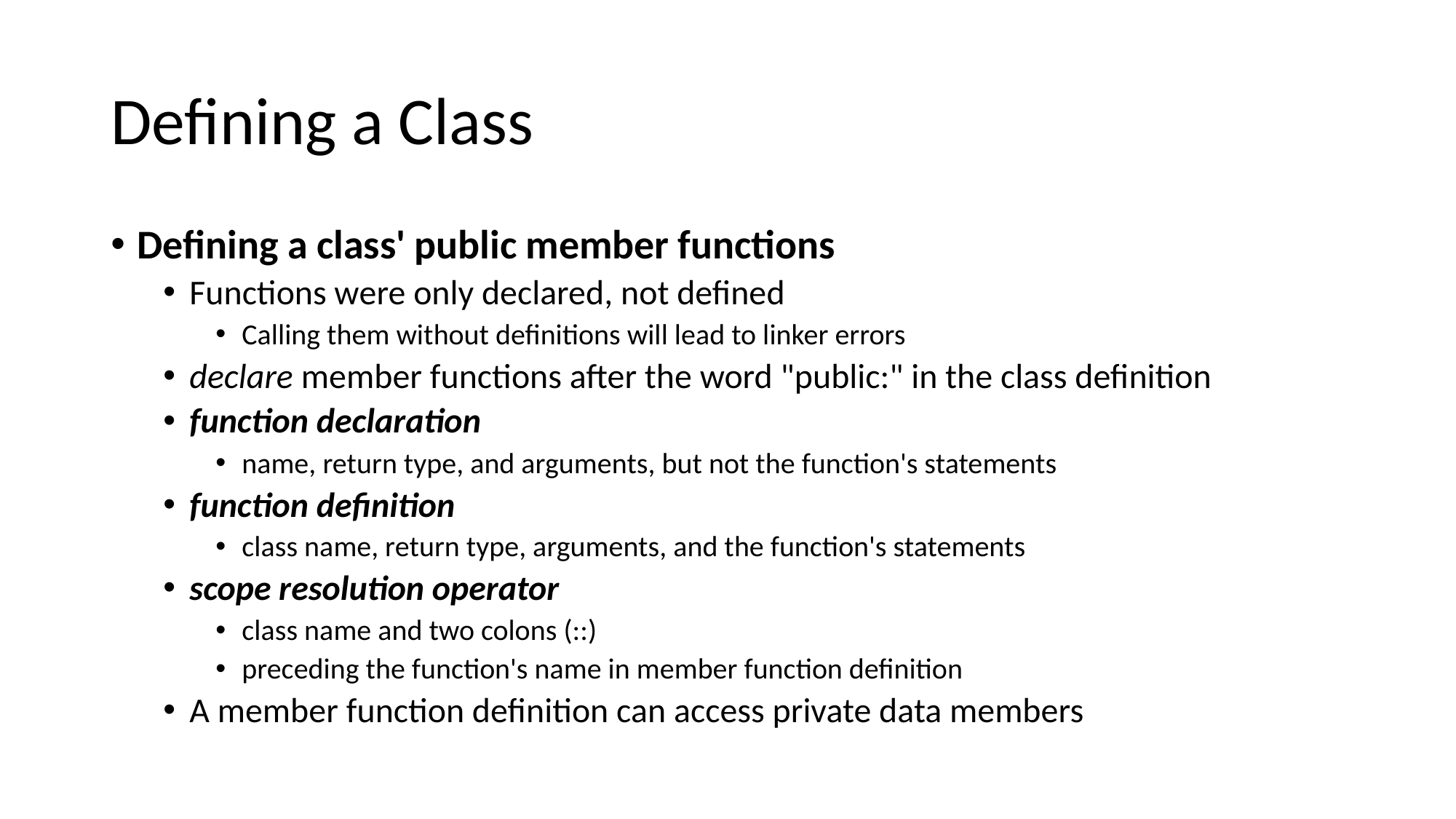

# Defining a Class
Defining a class' public member functions
Functions were only declared, not defined
Calling them without definitions will lead to linker errors
declare member functions after the word "public:" in the class definition
function declaration
name, return type, and arguments, but not the function's statements
function definition
class name, return type, arguments, and the function's statements
scope resolution operator
class name and two colons (::)
preceding the function's name in member function definition
A member function definition can access private data members